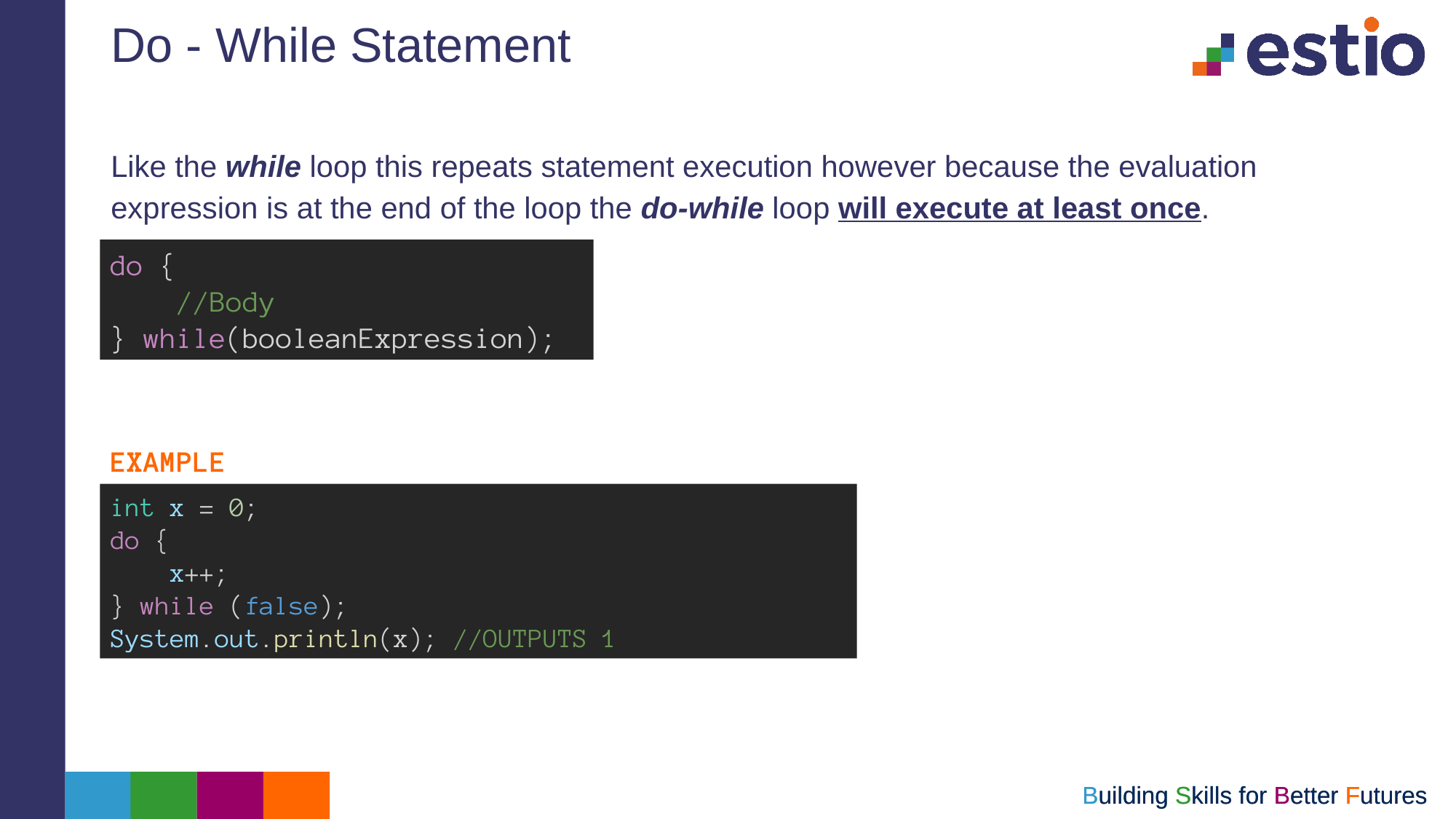

# Do - While Statement
Like the while loop this repeats statement execution however because the evaluation expression is at the end of the loop the do-while loop will execute at least once.

EXAMPLE

do {
    //Body
} while(booleanExpression);
int x = 0;
do {
    x++;
} while (false);
System.out.println(x); //OUTPUTS 1